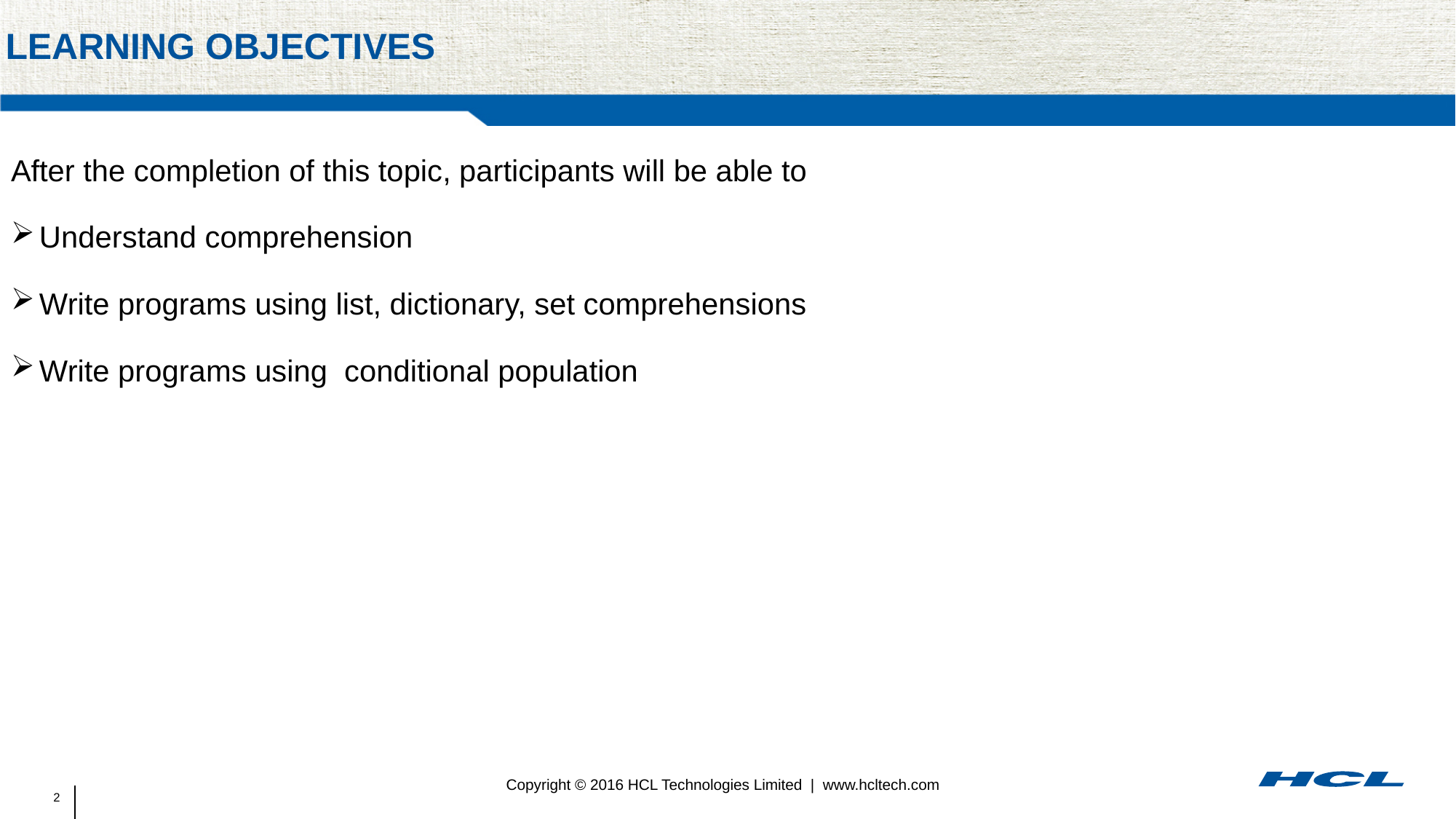

# Learning objectives
After the completion of this topic, participants will be able to
Understand comprehension
Write programs using list, dictionary, set comprehensions
Write programs using  conditional population